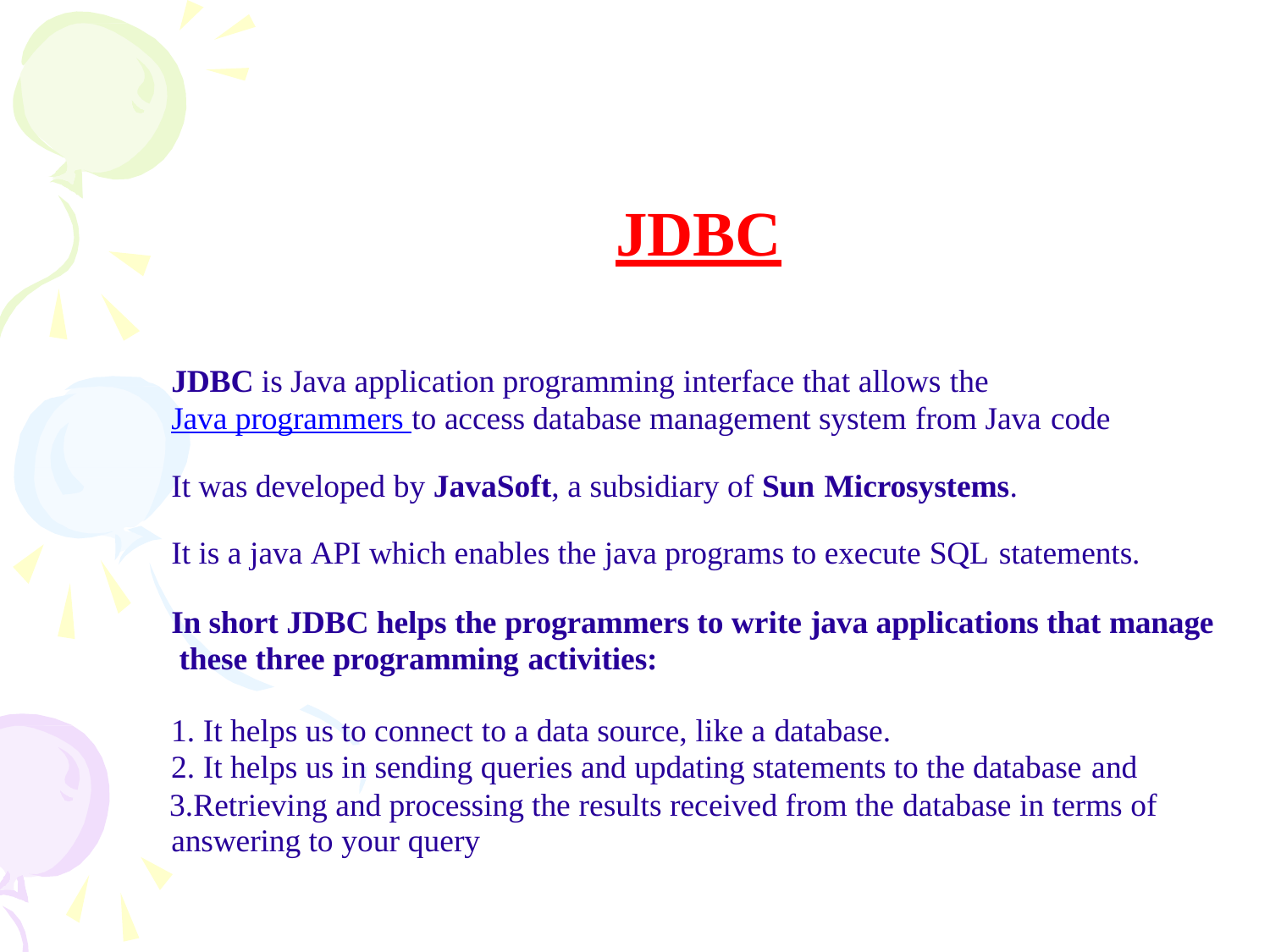

# JDBC
JDBC is Java application programming interface that allows the
Java programmers to access database management system from Java code
It was developed by JavaSoft, a subsidiary of Sun Microsystems.
It is a java API which enables the java programs to execute SQL statements.

In short JDBC helps the programmers to write java applications that manage  these three programming activities:

It helps us to connect to a data source, like a database.
It helps us in sending queries and updating statements to the database and
Retrieving and processing the results received from the database in terms of  answering to your query